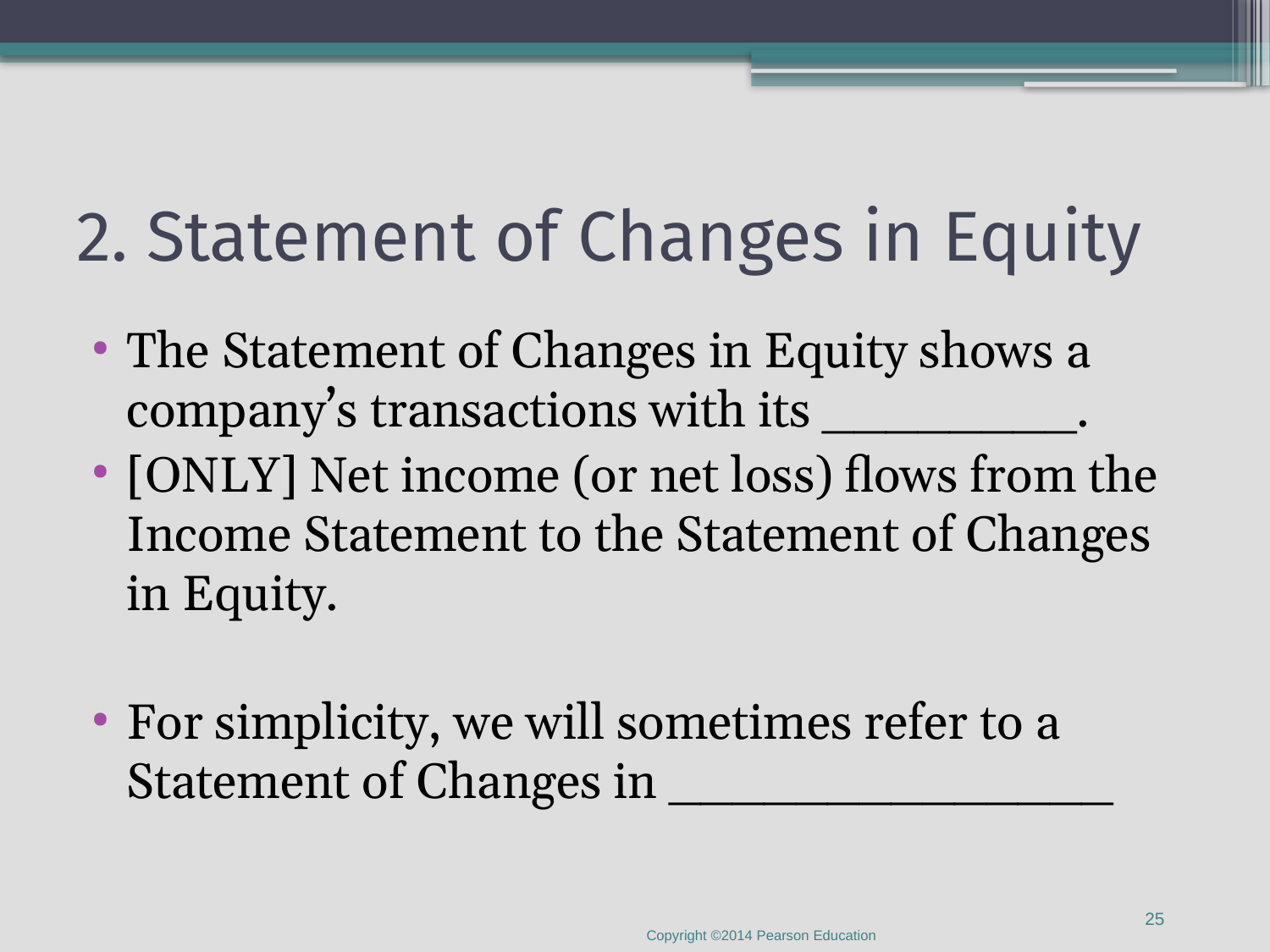

# 2. Statement of Changes in Equity
The Statement of Changes in Equity shows a company’s transactions with its ________.
[ONLY] Net income (or net loss) flows from the Income Statement to the Statement of Changes in Equity.

For simplicity, we will sometimes refer to a Statement of Changes in ______________
25
Copyright ©2014 Pearson Education